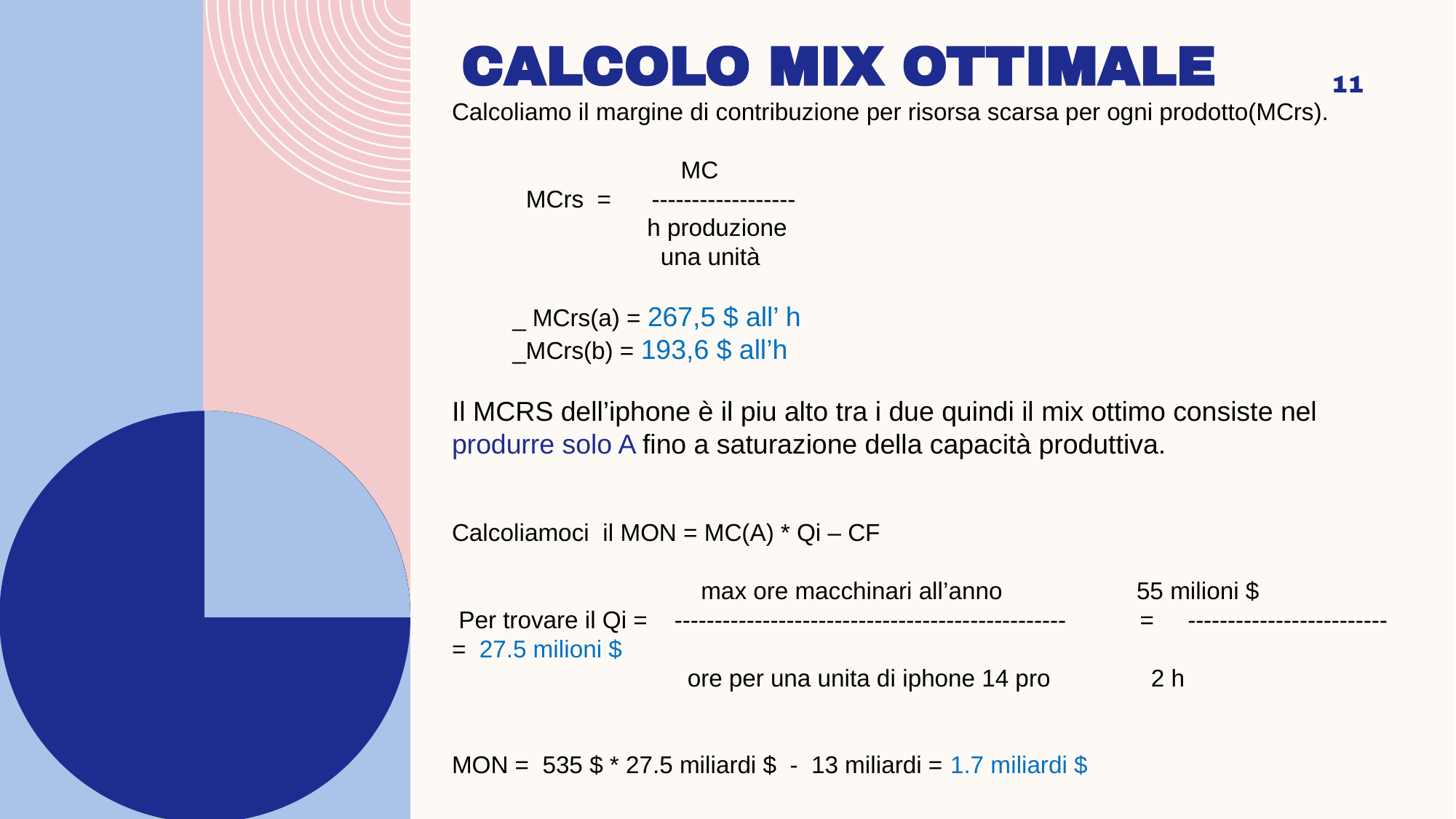

# Calcolo mix ottimale
11
Calcoliamo il margine di contribuzione per risorsa scarsa per ogni prodotto(MCrs).

                                  MC
           MCrs  =      ------------------
                             h produzione
                               una unità

         _ MCrs(a) = 267,5 $ all’ h
         _MCrs(b) = 193,6 $ all’h

Il MCRS dell’iphone è il piu alto tra i due quindi il mix ottimo consiste nel produrre solo A fino a saturazione della capacità produttiva.

Calcoliamoci  il MON = MC(A) * Qi – CF

                                     max ore macchinari all’anno                    55 milioni $
 Per trovare il Qi =    -------------------------------------------------           =     -------------------------  =  27.5 milioni $
                                   ore per una unita di iphone 14 pro               2 h

MON =  535 $ * 27.5 miliardi $  -  13 miliardi = 1.7 miliardi $